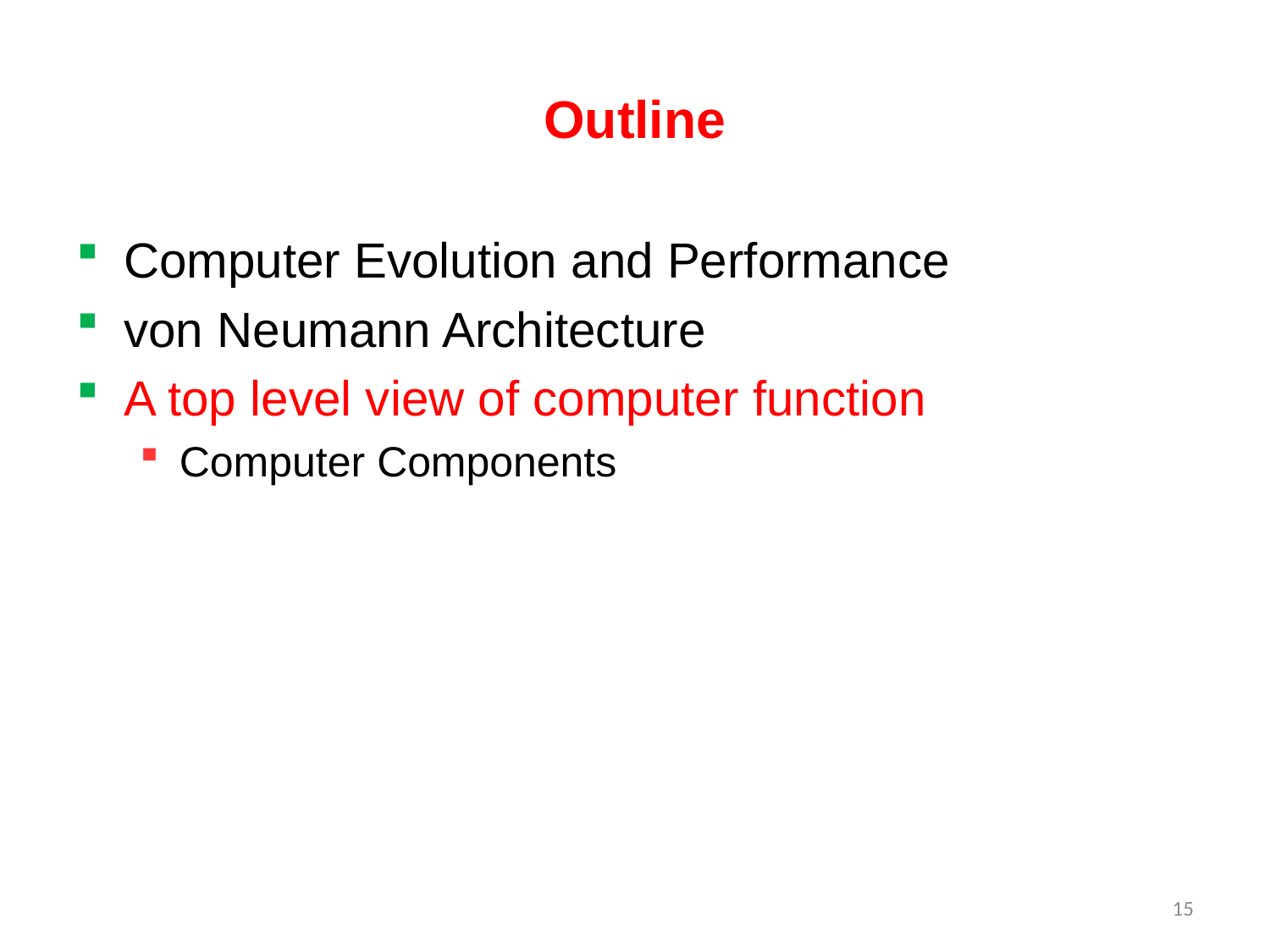

# Outline
Computer Evolution and Performance
von Neumann Architecture
A top level view of computer function
Computer Components

15